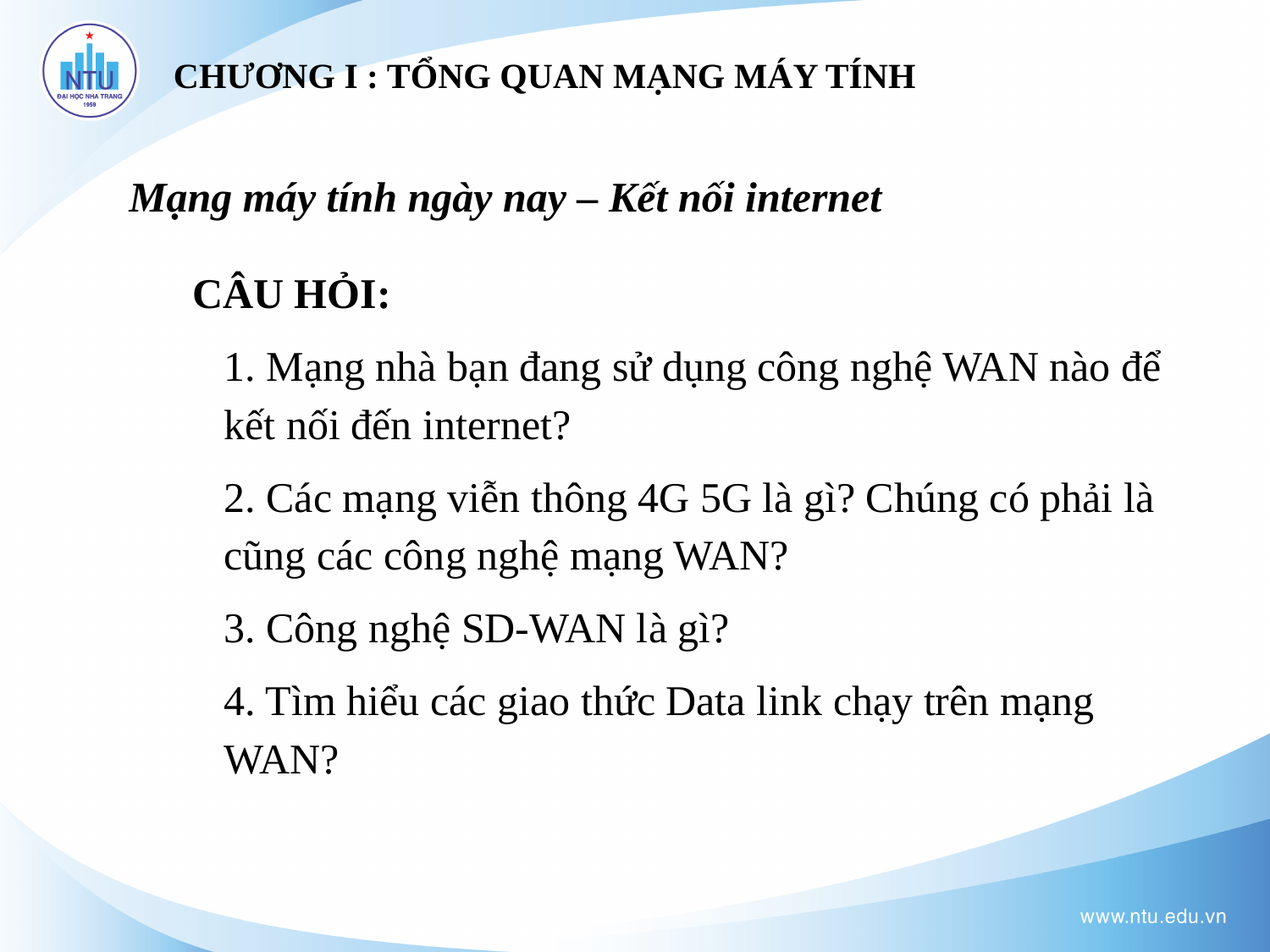

# CHƯƠNG I : TỔNG QUAN MẠNG MÁY TÍNH
Mạng máy tính ngày nay – Kết nối internet
CÂU HỎI:
1. Mạng nhà bạn đang sử dụng công nghệ WAN nào để kết nối đến internet?
2. Các mạng viễn thông 4G 5G là gì? Chúng có phải là cũng các công nghệ mạng WAN?
3. Công nghệ SD-WAN là gì?
4. Tìm hiểu các giao thức Data link chạy trên mạng WAN?